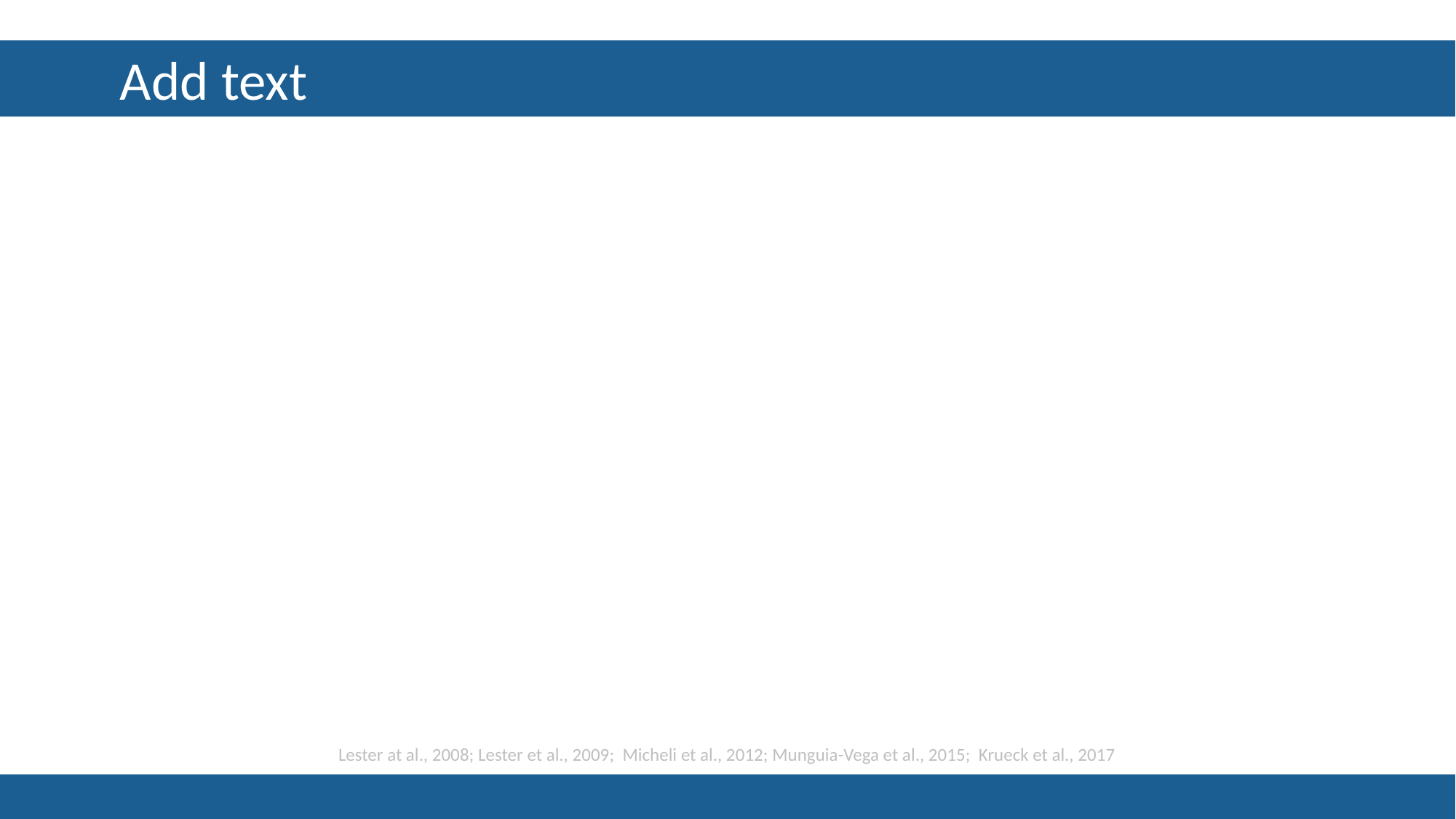

Add text

Lester at al., 2008; Lester et al., 2009;  Micheli et al., 2012; Munguia-Vega et al., 2015;  Krueck et al., 2017